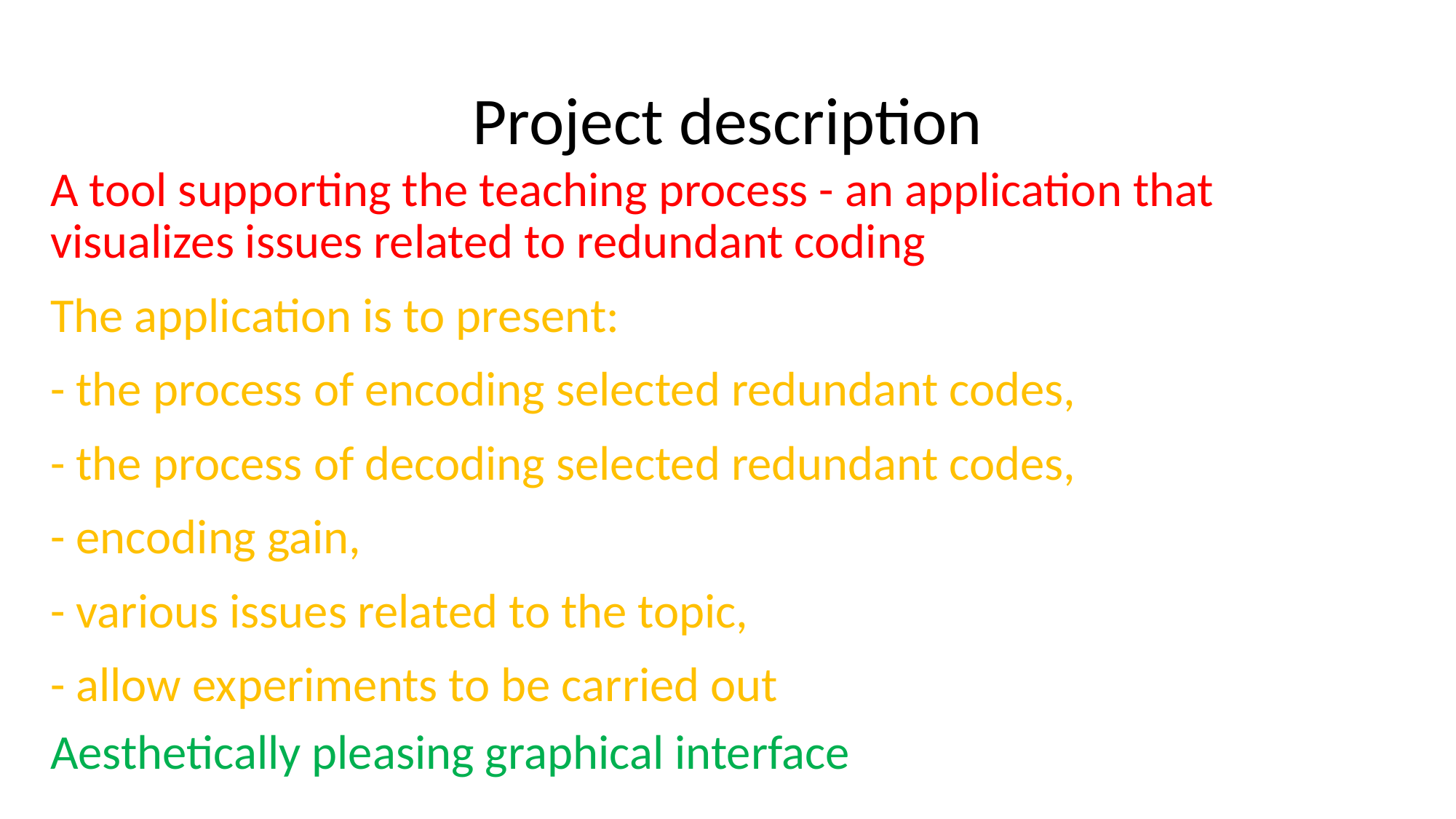

# Project description
A tool supporting the teaching process - an application that visualizes issues related to redundant coding
The application is to present:
- the process of encoding selected redundant codes,
- the process of decoding selected redundant codes,
- encoding gain,
- various issues related to the topic,
- allow experiments to be carried out
Aesthetically pleasing graphical interface